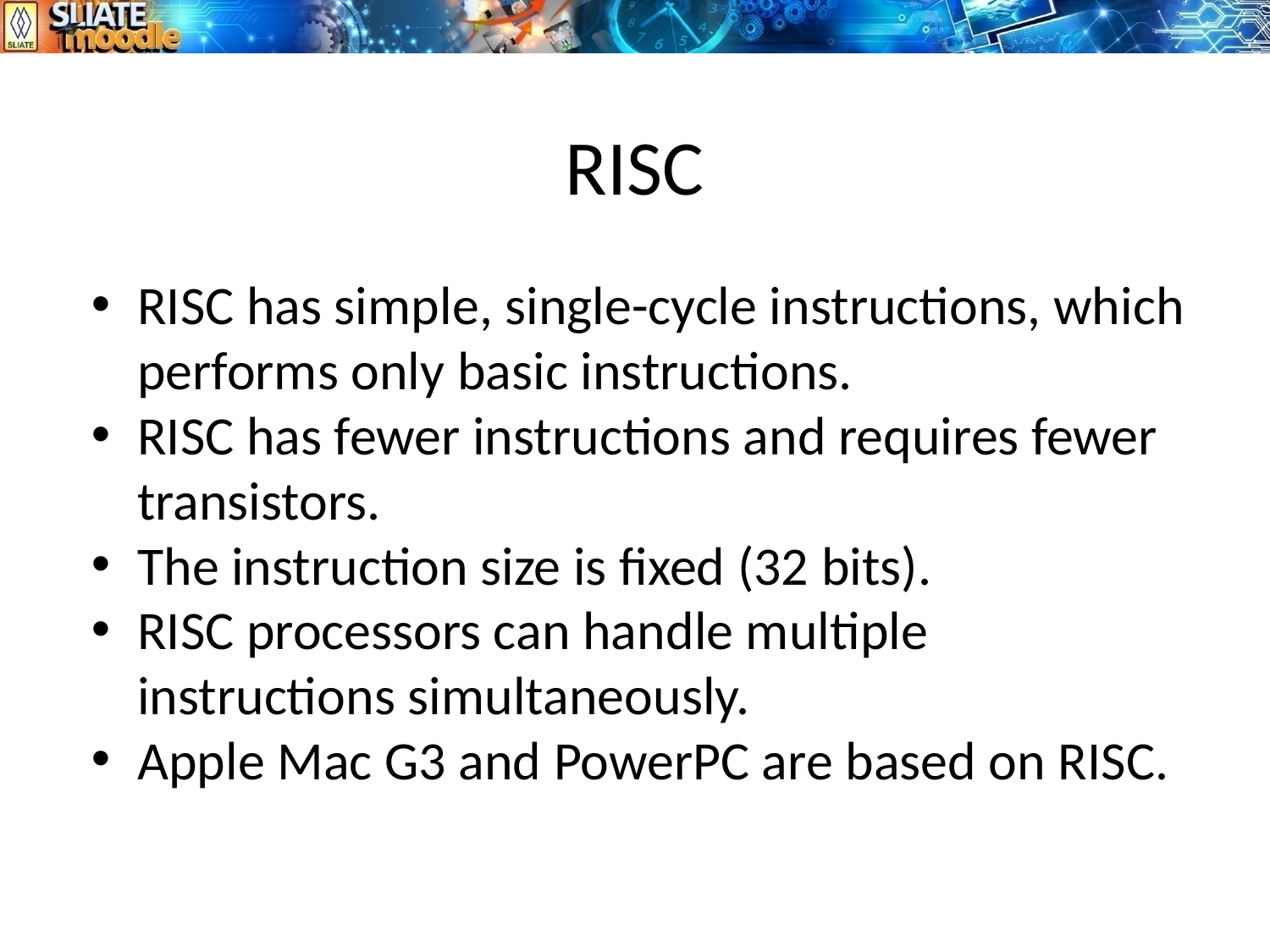

# RISC
RISC has simple, single-cycle instructions, which performs only basic instructions.
RISC has fewer instructions and requires fewer transistors.
The instruction size is fixed (32 bits).
RISC processors can handle multiple instructions simultaneously.
Apple Mac G3 and PowerPC are based on RISC.